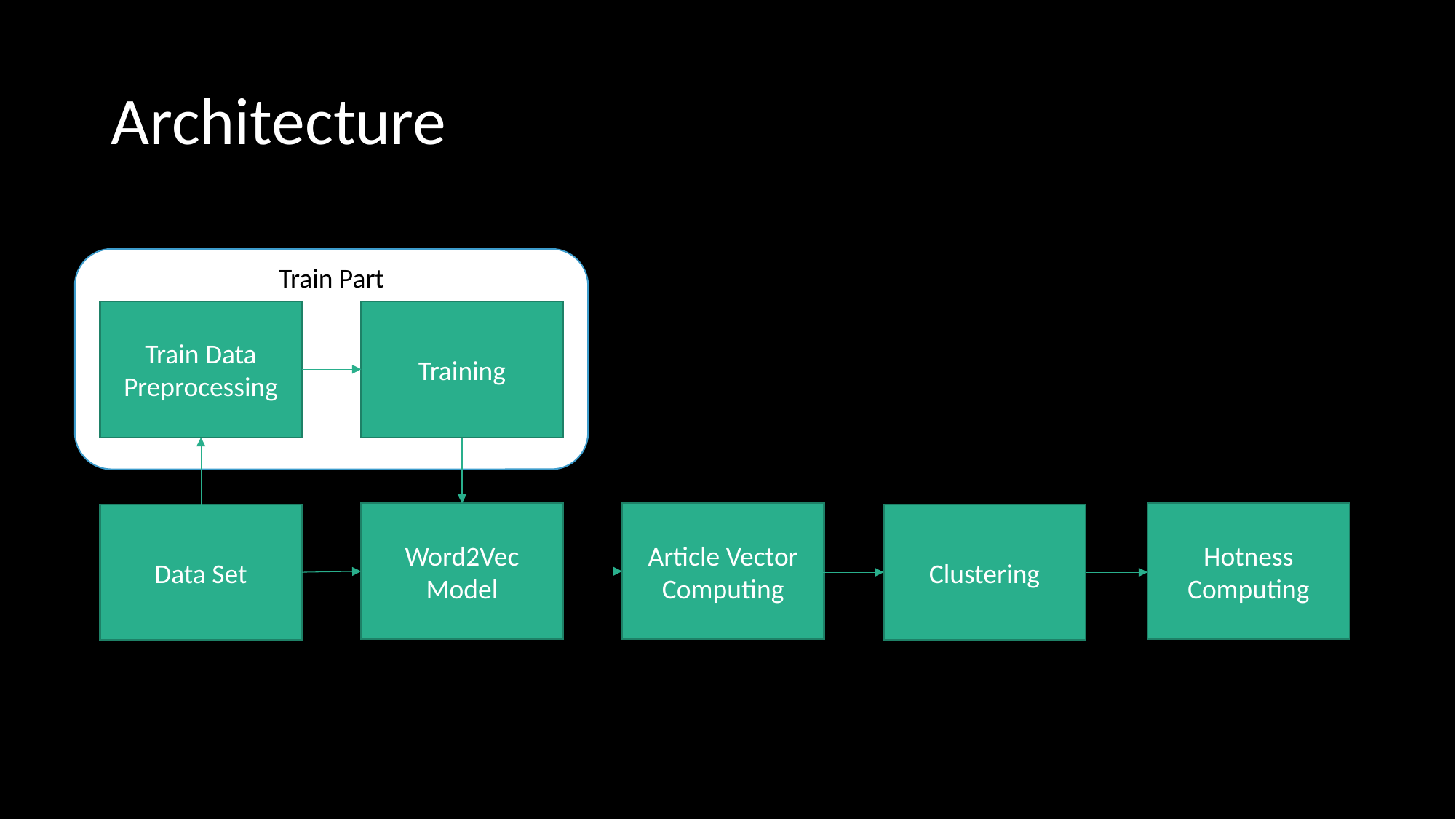

# Architecture

Train Part

Train Data
Preprocessing
Training
Word2Vec
Model
Hotness Computing
Article Vector
Computing
Clustering
Data Set